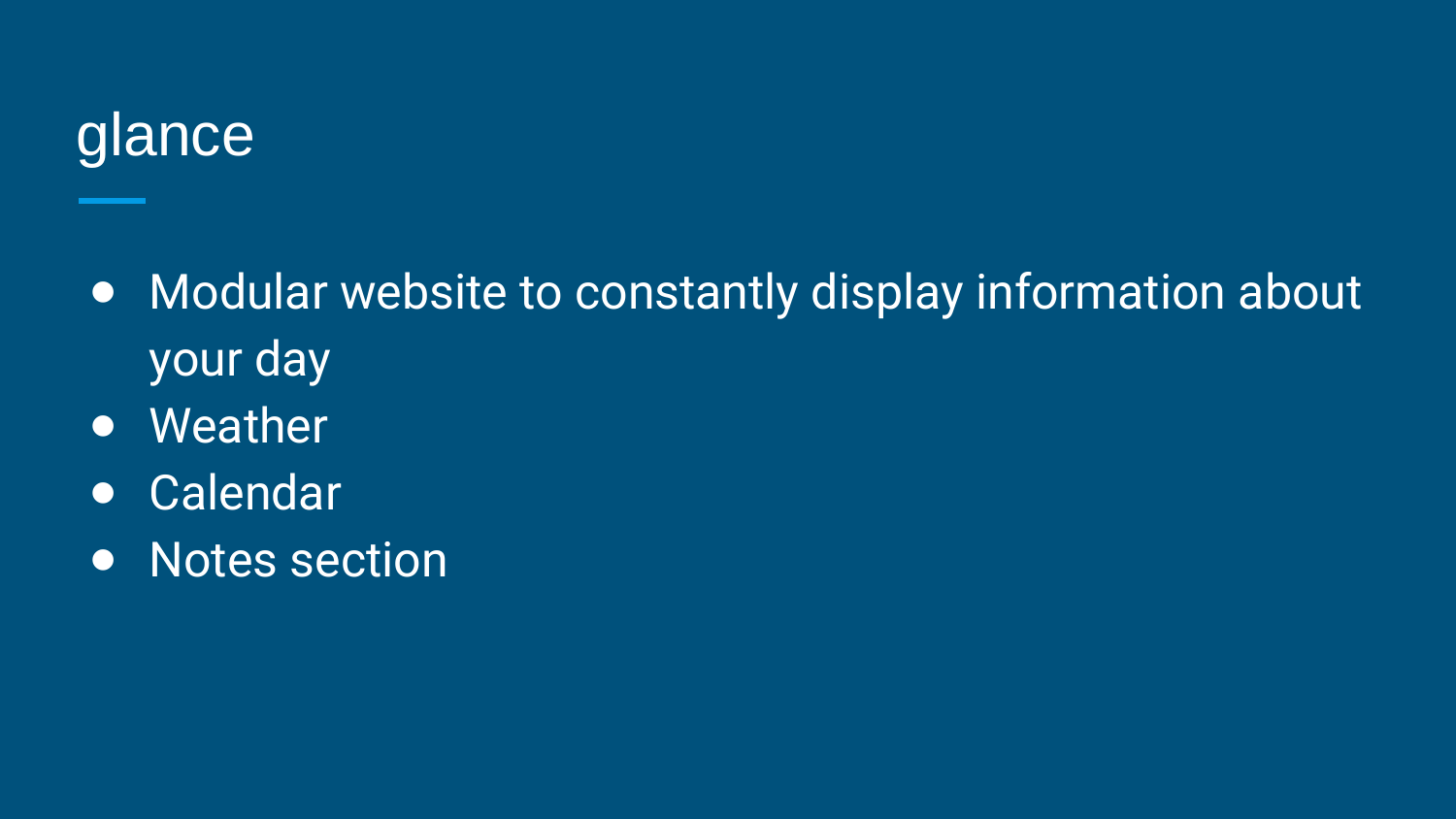

# glance
Modular website to constantly display information about your day
Weather
Calendar
Notes section